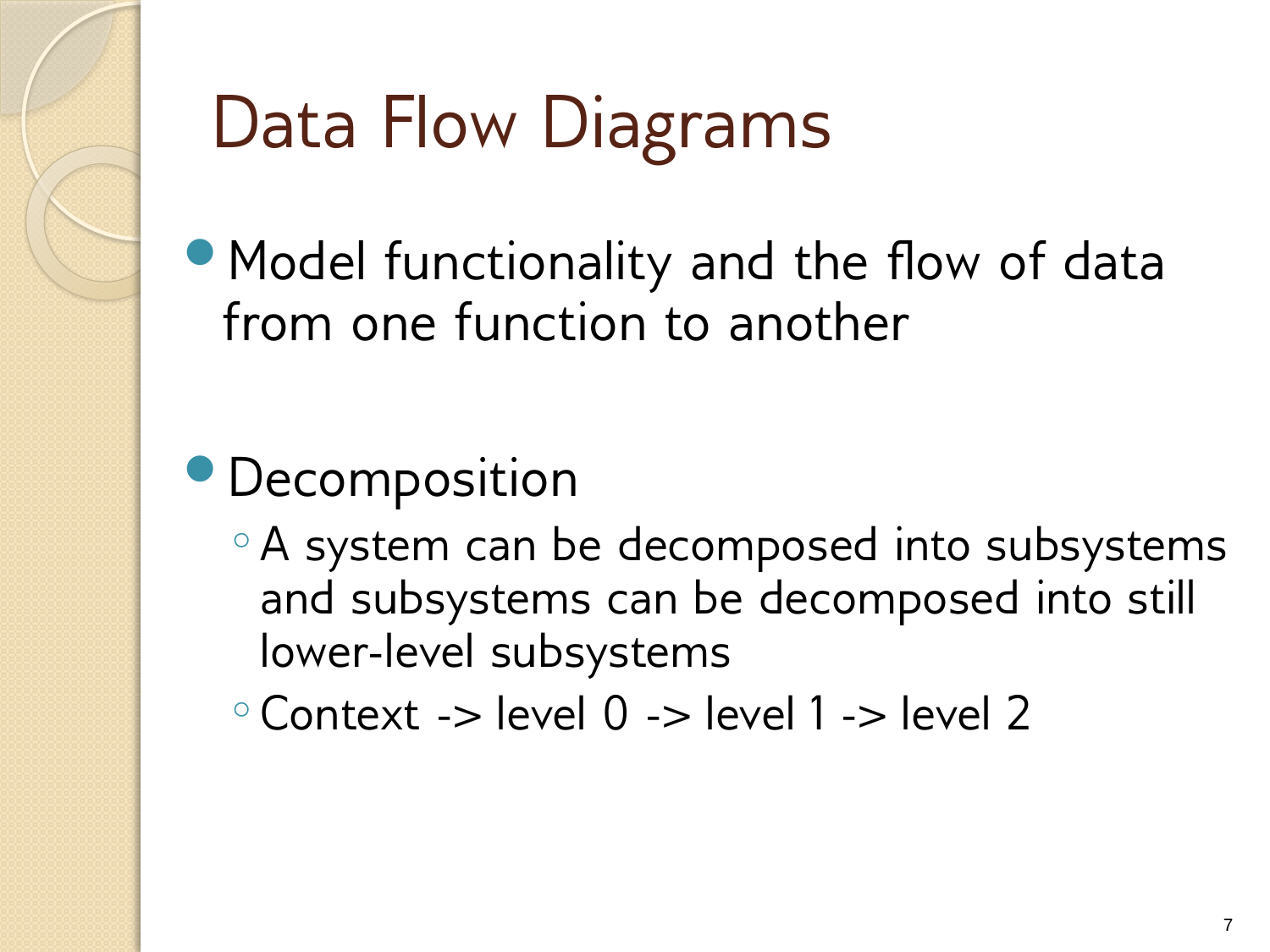

# Data Flow Diagrams
Model functionality and the flow of data from one function to another

Decomposition
A system can be decomposed into subsystems and subsystems can be decomposed into still lower-level subsystems
Context -> level 0 -> level 1 -> level 2
7